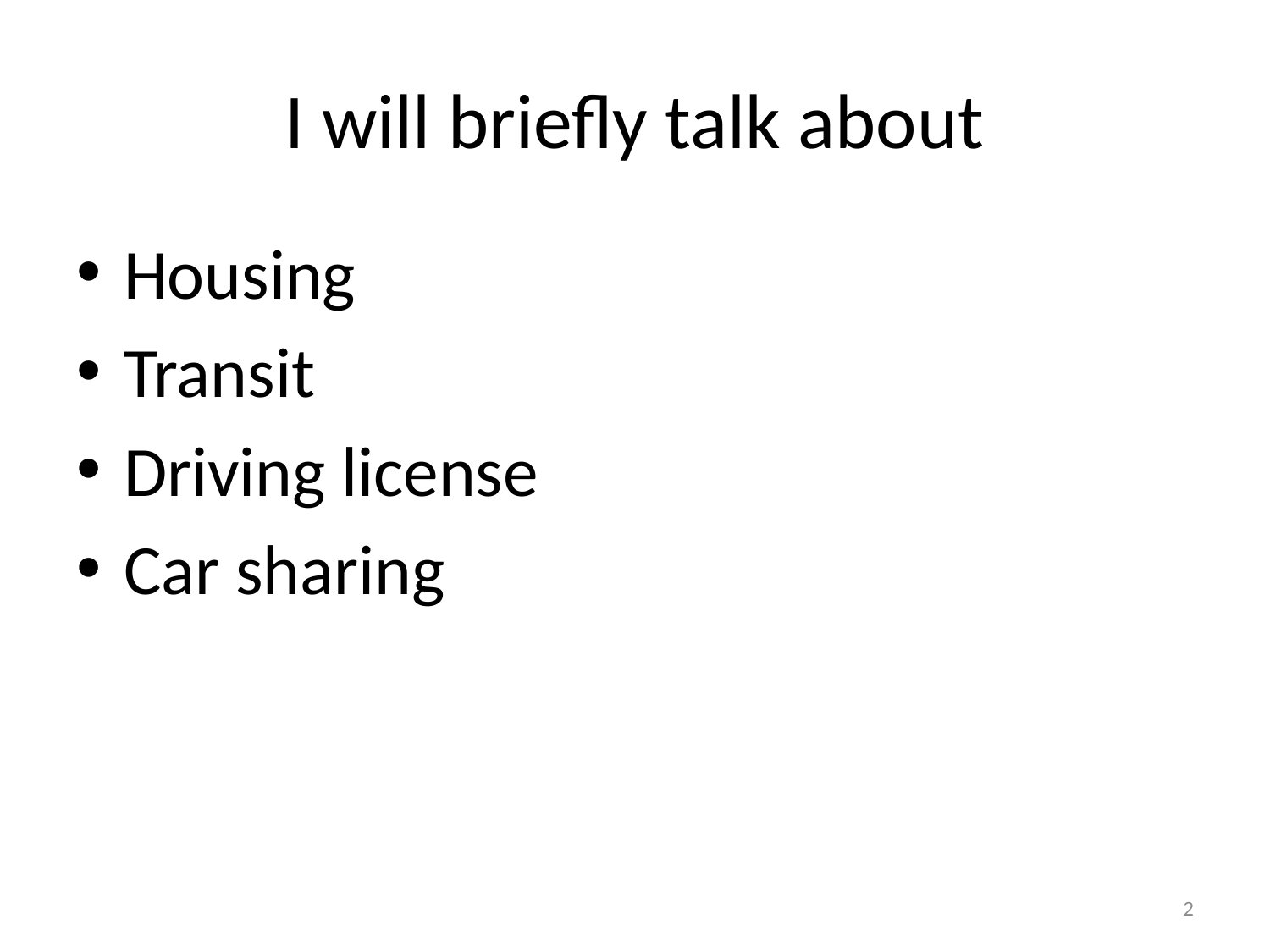

# I will briefly talk about
Housing
Transit
Driving license
Car sharing
2